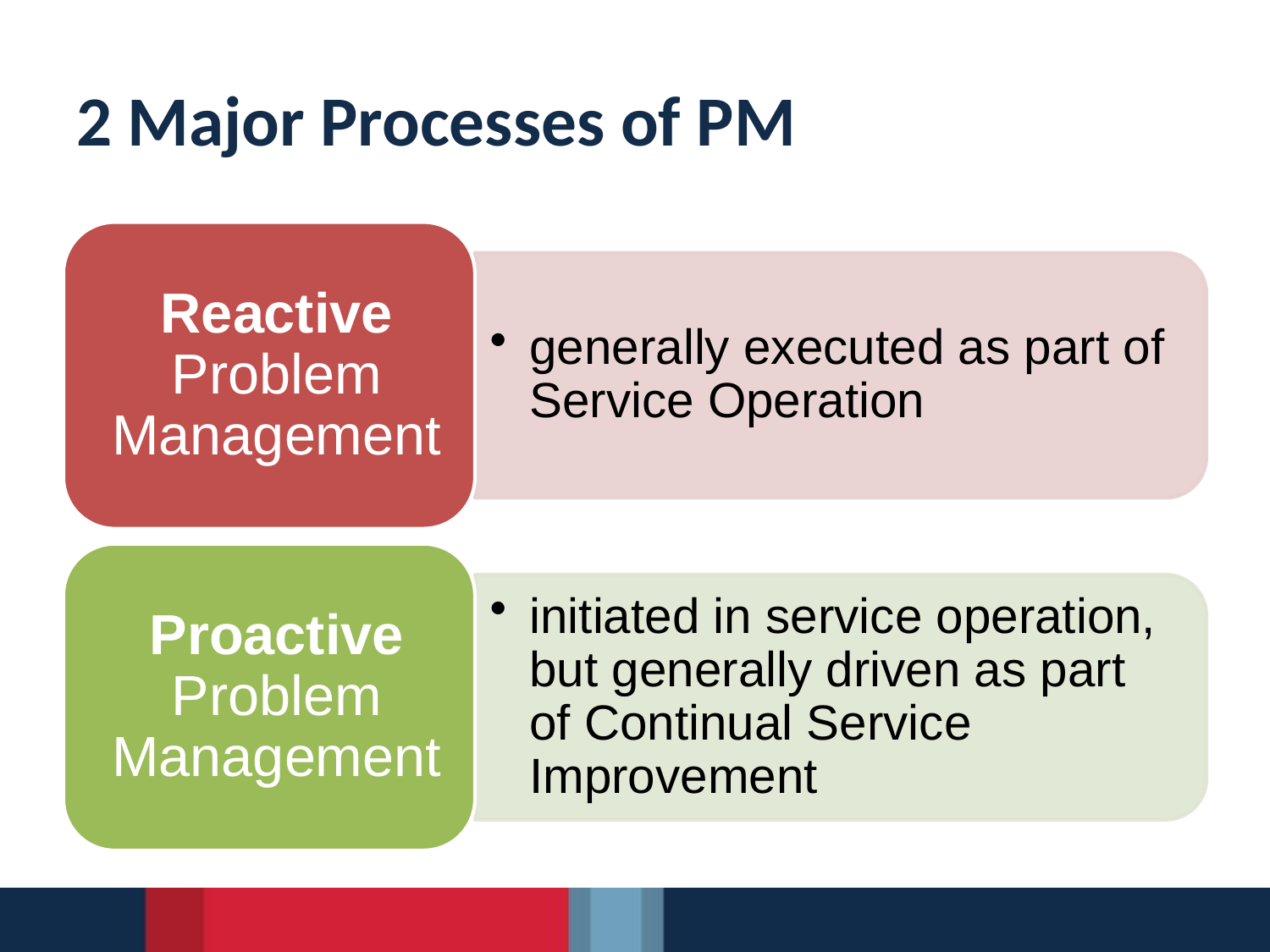

# 2 Major Processes of PM
generally executed as part of Service Operation
Reactive Problem Management
initiated in service operation, but generally driven as part of Continual Service Improvement
Proactive Problem Management